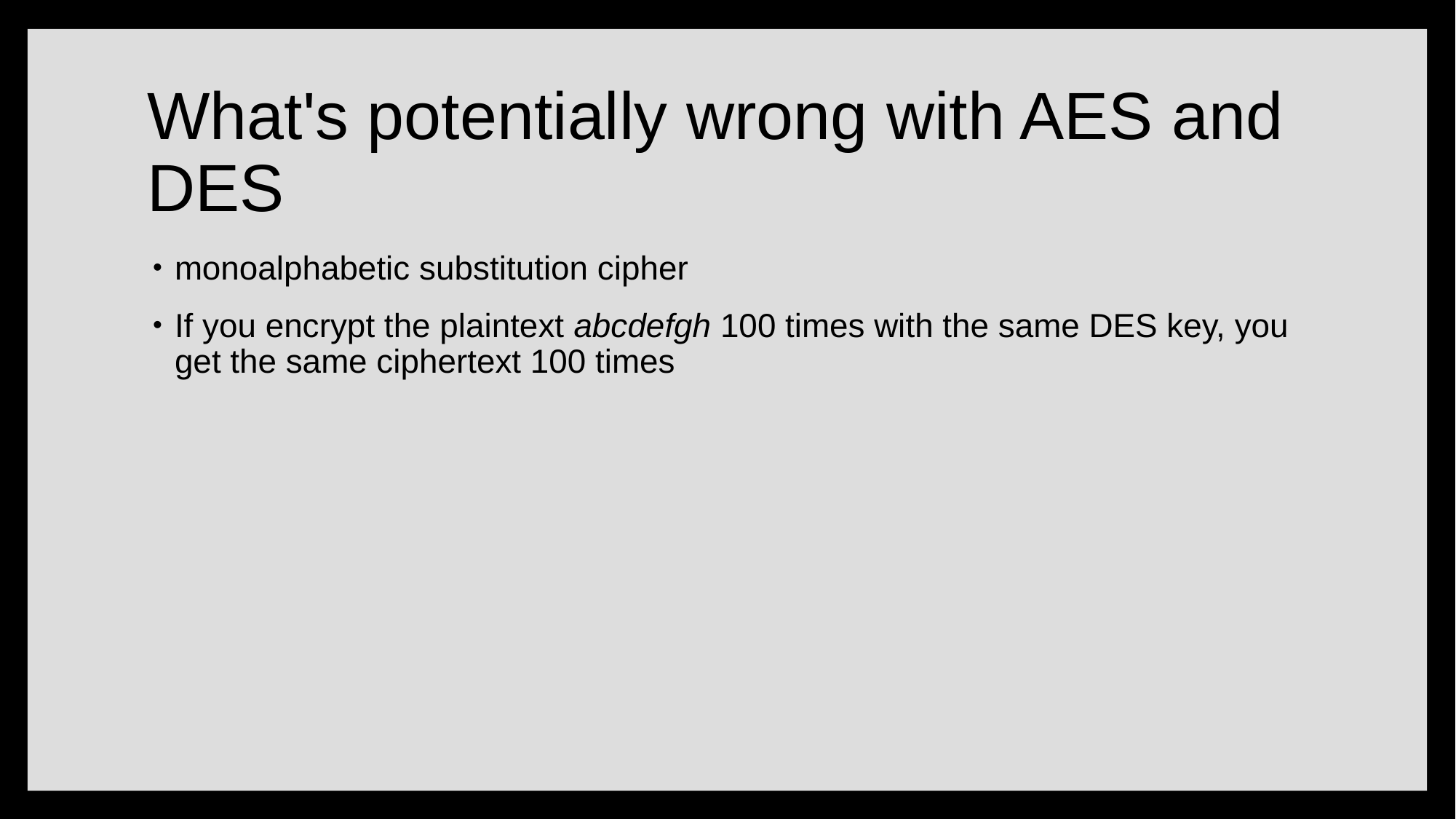

# What's potentially wrong with AES and DES
monoalphabetic substitution cipher
If you encrypt the plaintext abcdefgh 100 times with the same DES key, you get the same ciphertext 100 times